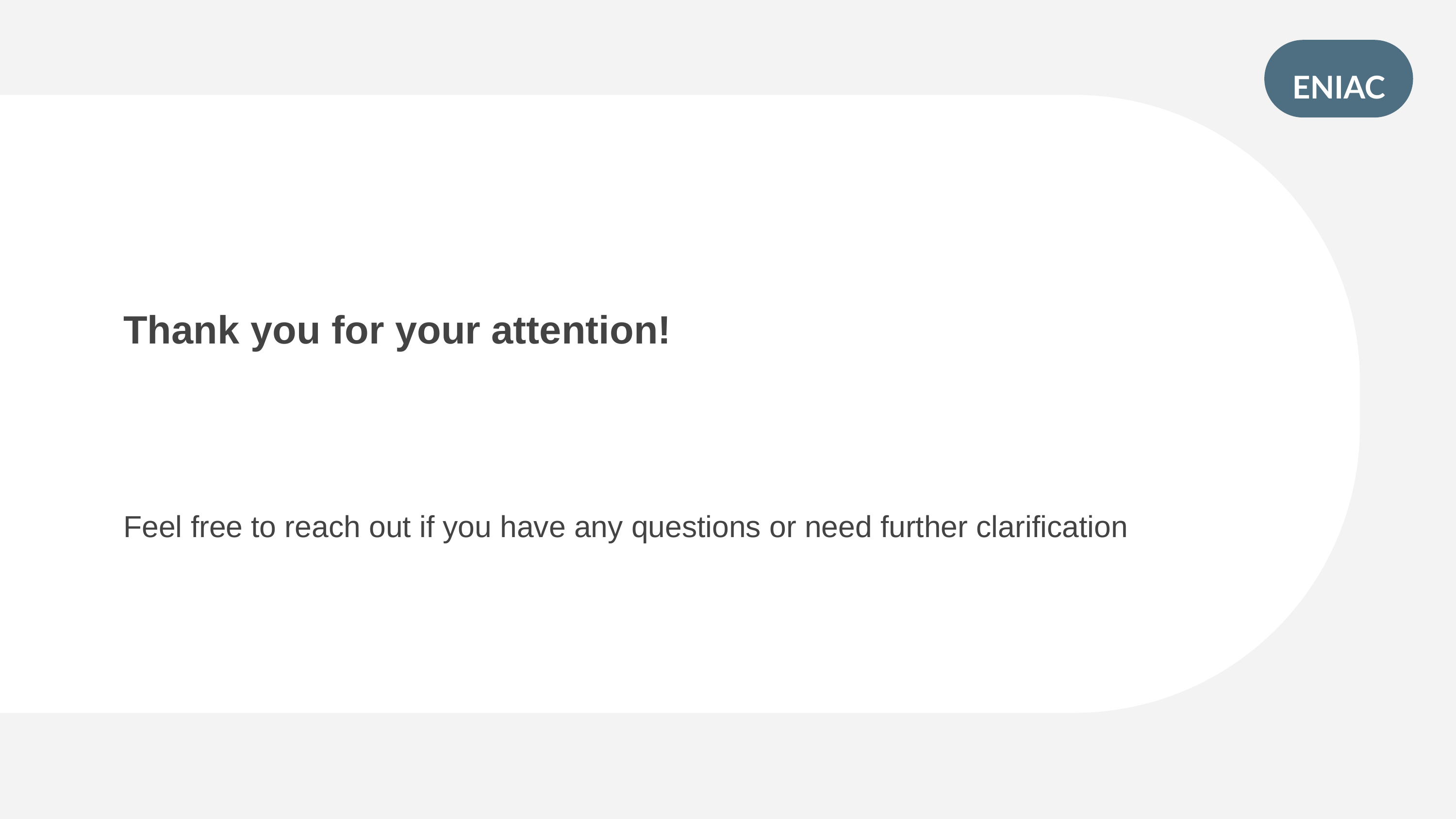

ENIAC
Thank you for your attention!

Feel free to reach out if you have any questions or need further clarification